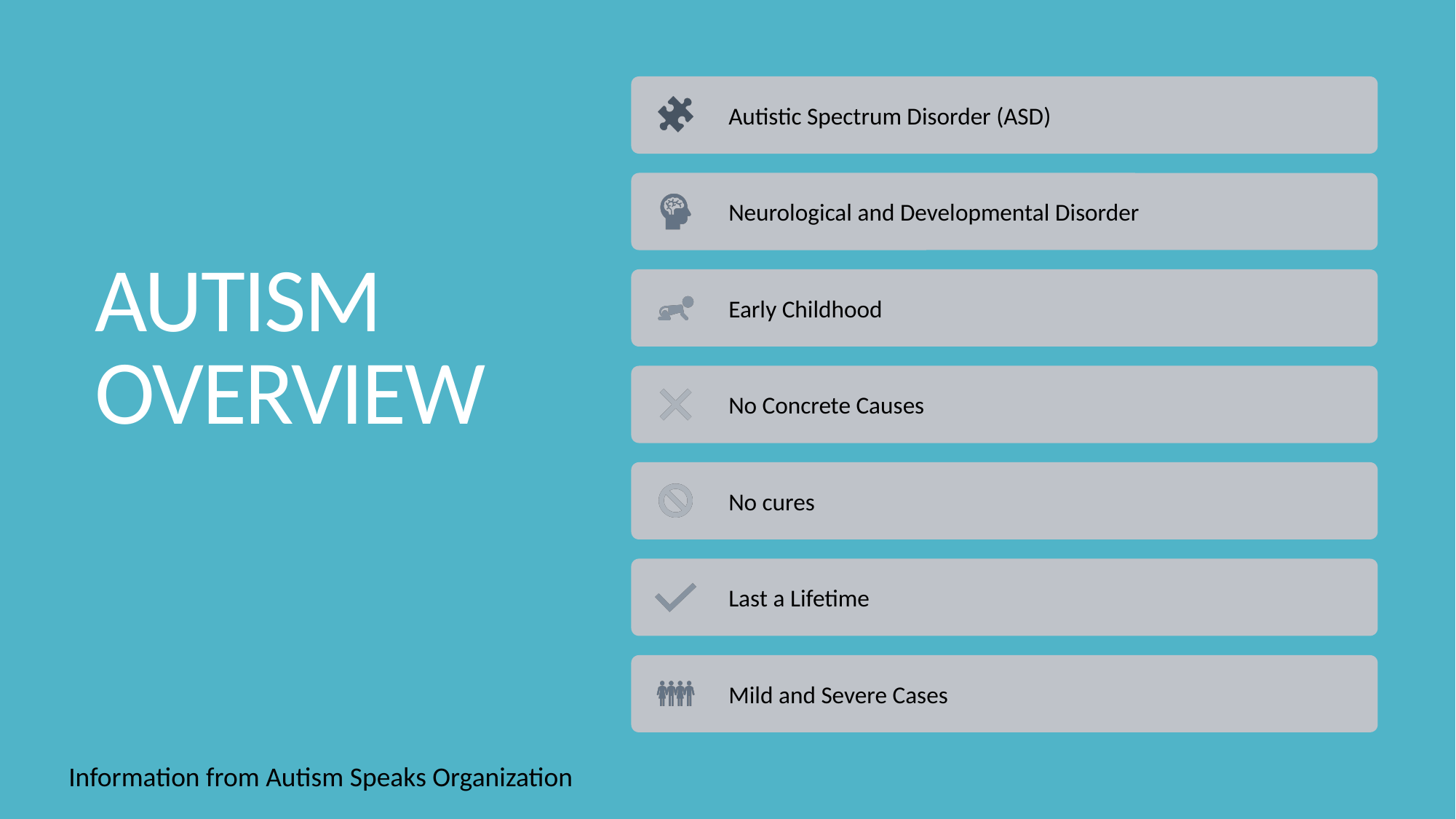

# AUTISM OVERVIEW
Autistic Spectrum Disorder (ASD)
Neurological and Developmental Disorder
Early Childhood
No Concrete Causes
No cures
Last a Lifetime
Mild and Severe Cases
Information from Autism Speaks Organization